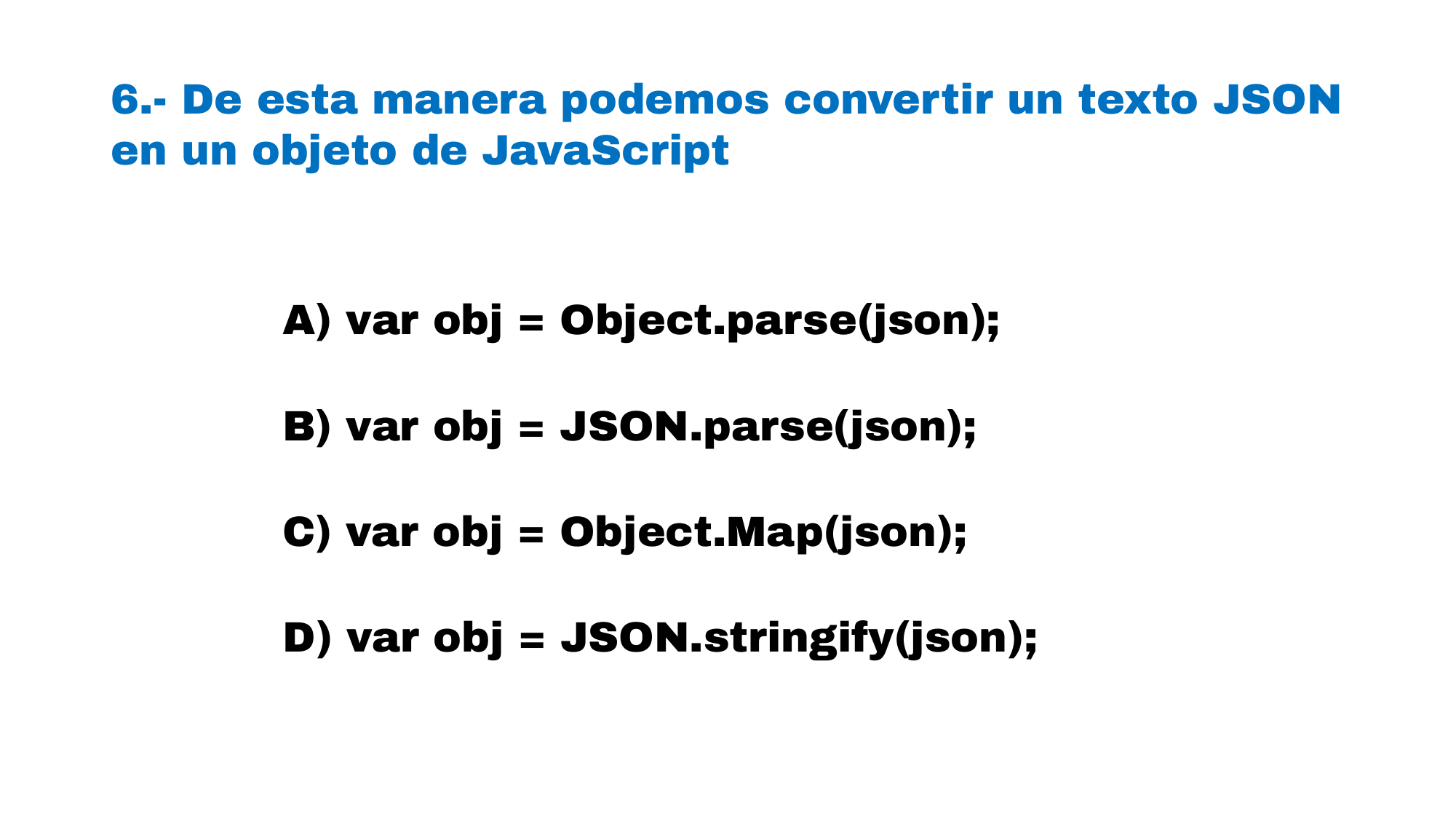

# 6.- De esta manera podemos convertir un texto JSON en un objeto de JavaScript
A) var obj = Object.parse(json);
B) var obj = JSON.parse(json);
C) var obj = Object.Map(json);
D) var obj = JSON.stringify(json);